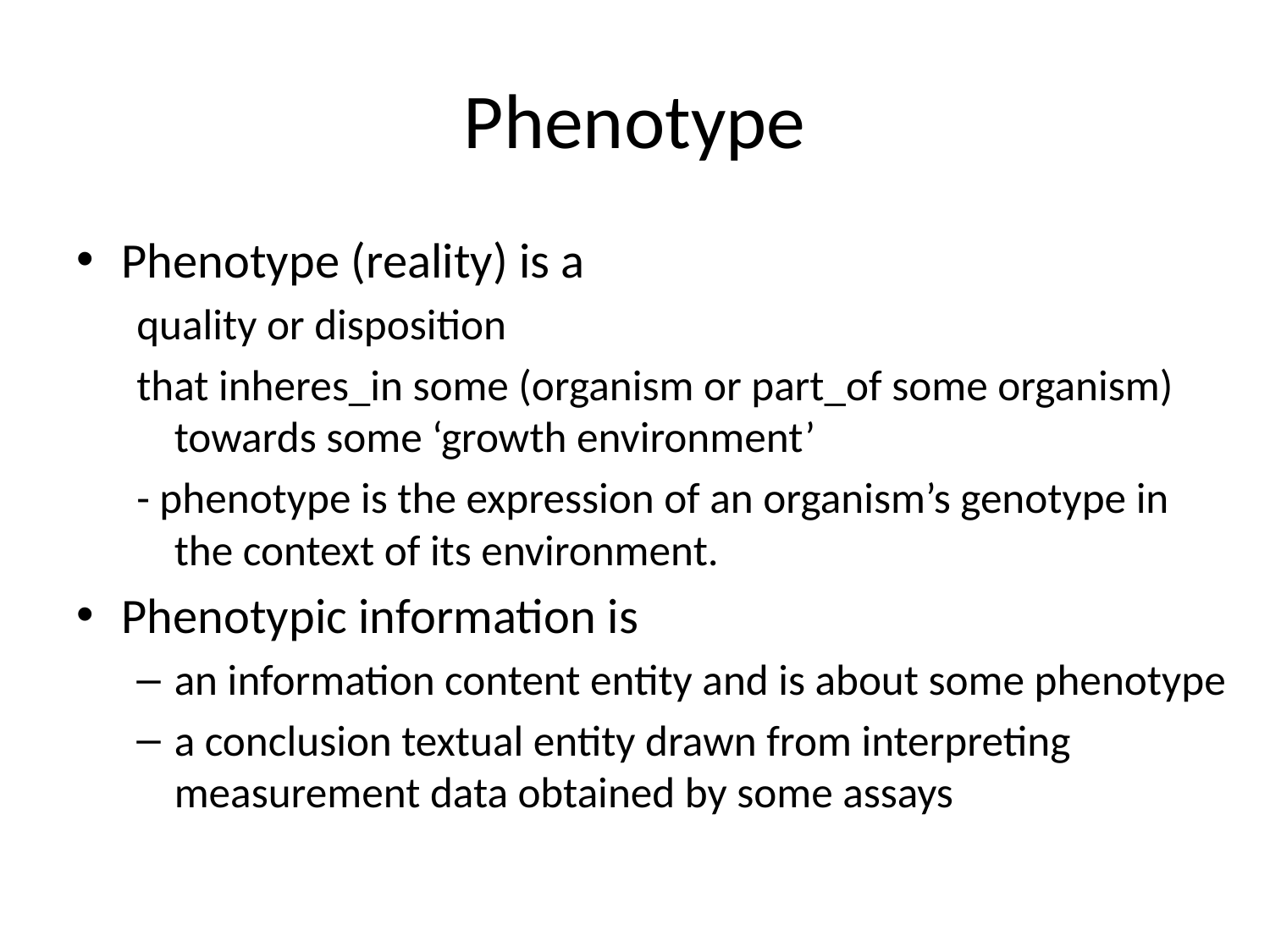

# Phenotype
Phenotype (reality) is a
quality or disposition
that inheres_in some (organism or part_of some organism) towards some ‘growth environment’
- phenotype is the expression of an organism’s genotype in the context of its environment.
Phenotypic information is
an information content entity and is about some phenotype
a conclusion textual entity drawn from interpreting measurement data obtained by some assays